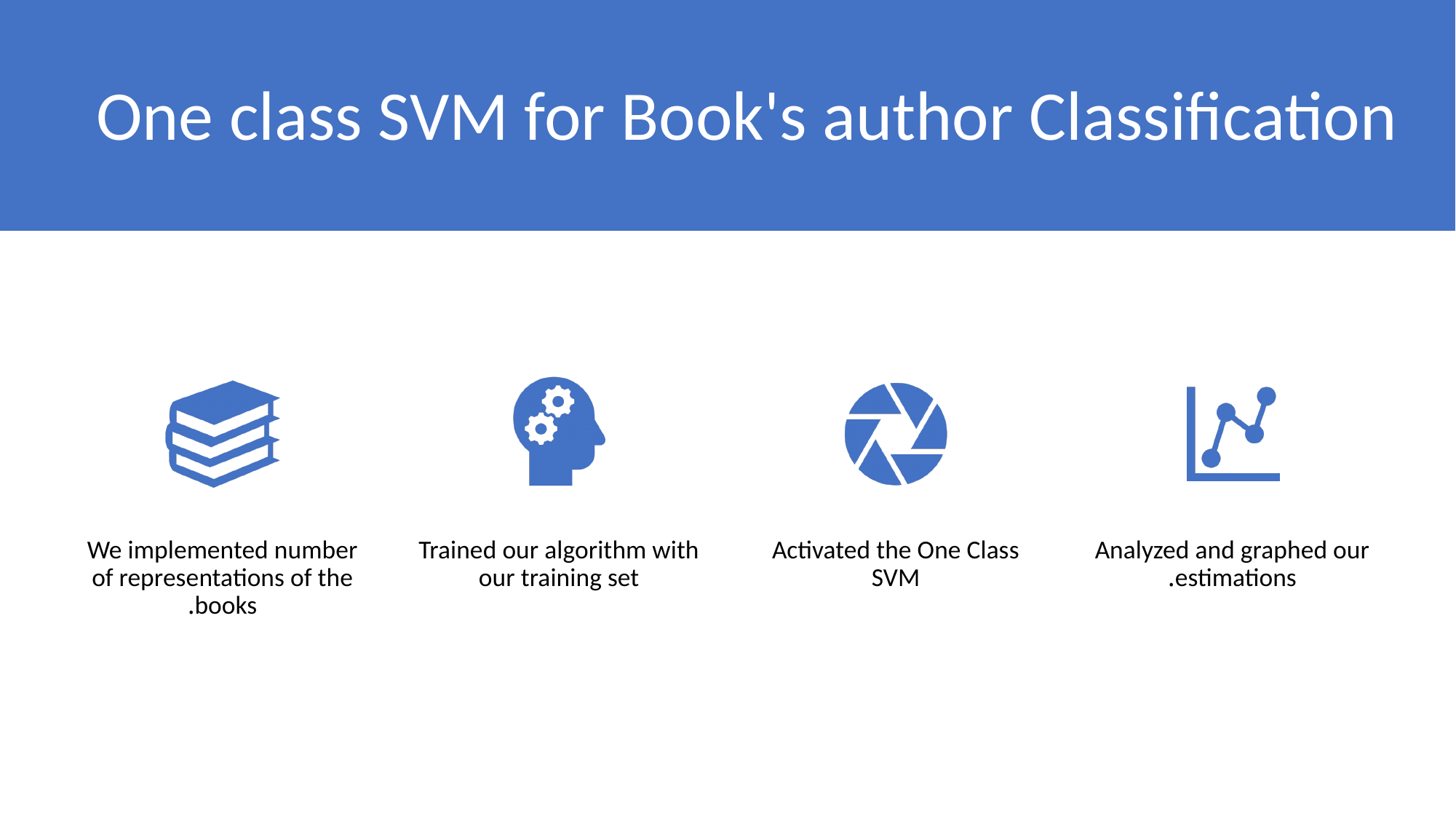

# One class SVM for Book's author Classification
We implemented number of representations of the books.
Trained our algorithm with our training set
Activated the One Class SVM
Analyzed and graphed our estimations.